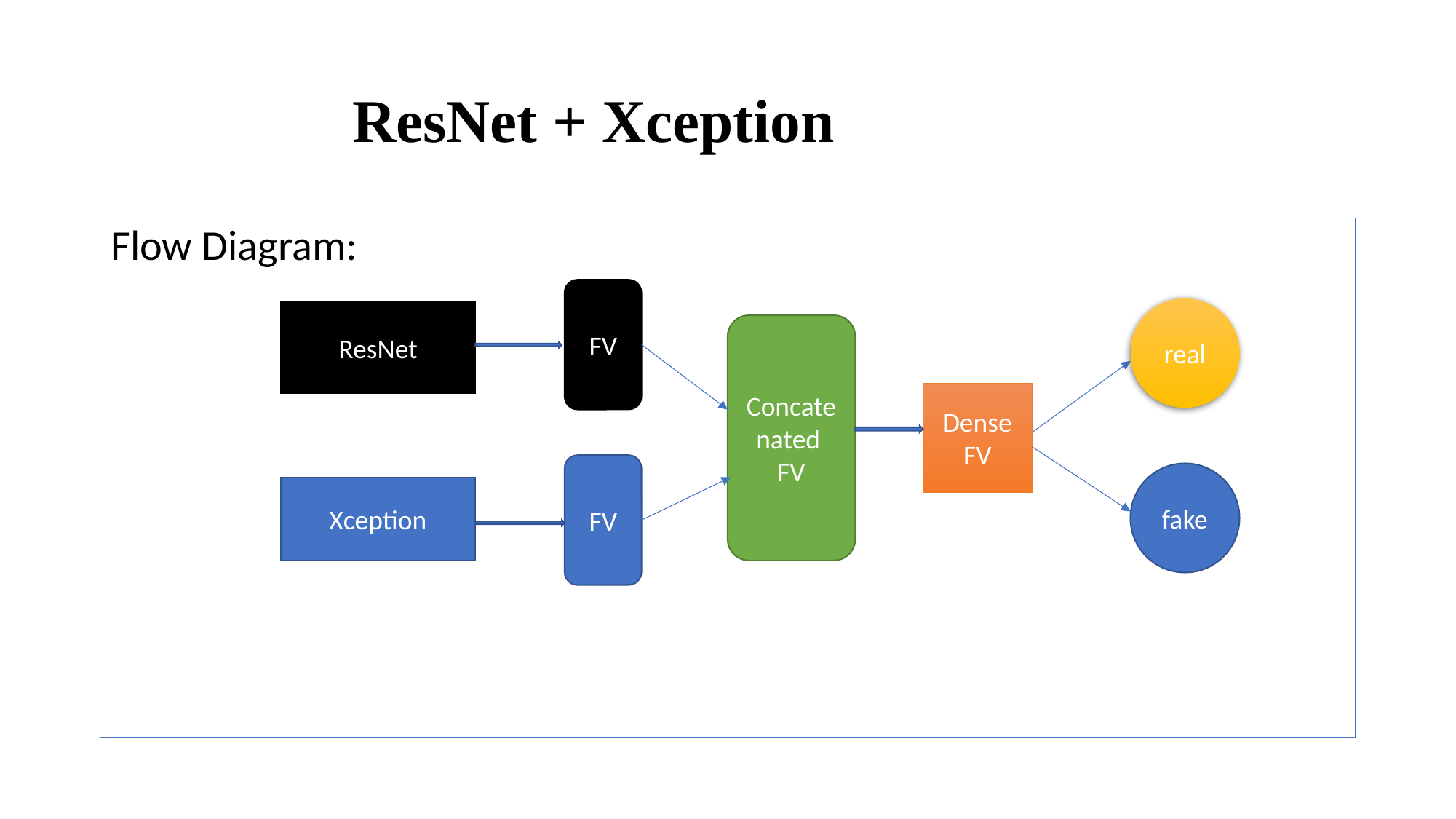

# ResNet + Xception
Flow Diagram:
FV
real
ResNet
Concatenated
FV

Dense
FV

FV
fake
Xception